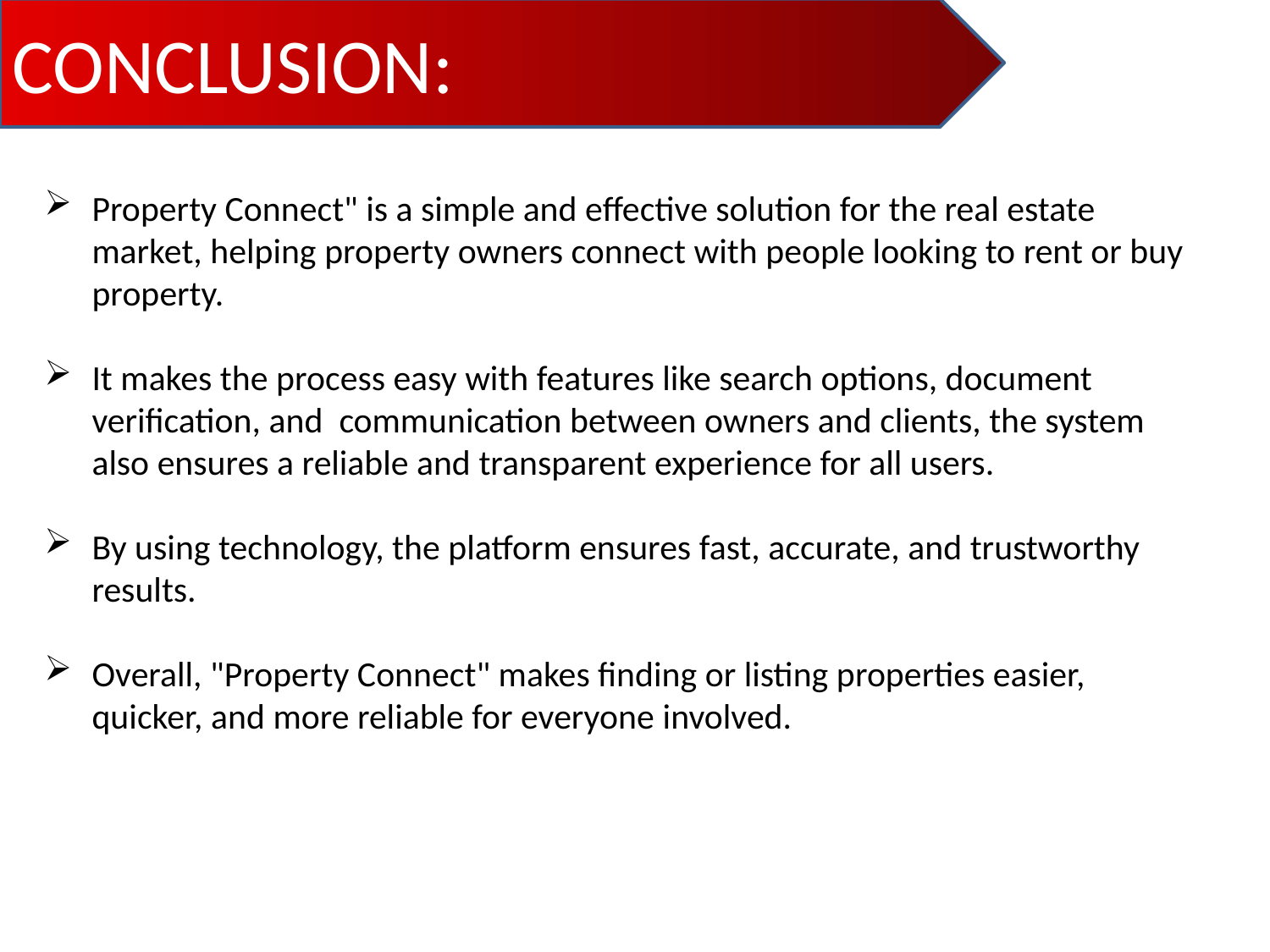

CONCLUSION:
Property Connect" is a simple and effective solution for the real estate market, helping property owners connect with people looking to rent or buy property.

It makes the process easy with features like search options, document verification, and  communication between owners and clients, the system also ensures a reliable and transparent experience for all users.

By using technology, the platform ensures fast, accurate, and trustworthy results.

Overall, "Property Connect" makes finding or listing properties easier, quicker, and more reliable for everyone involved.